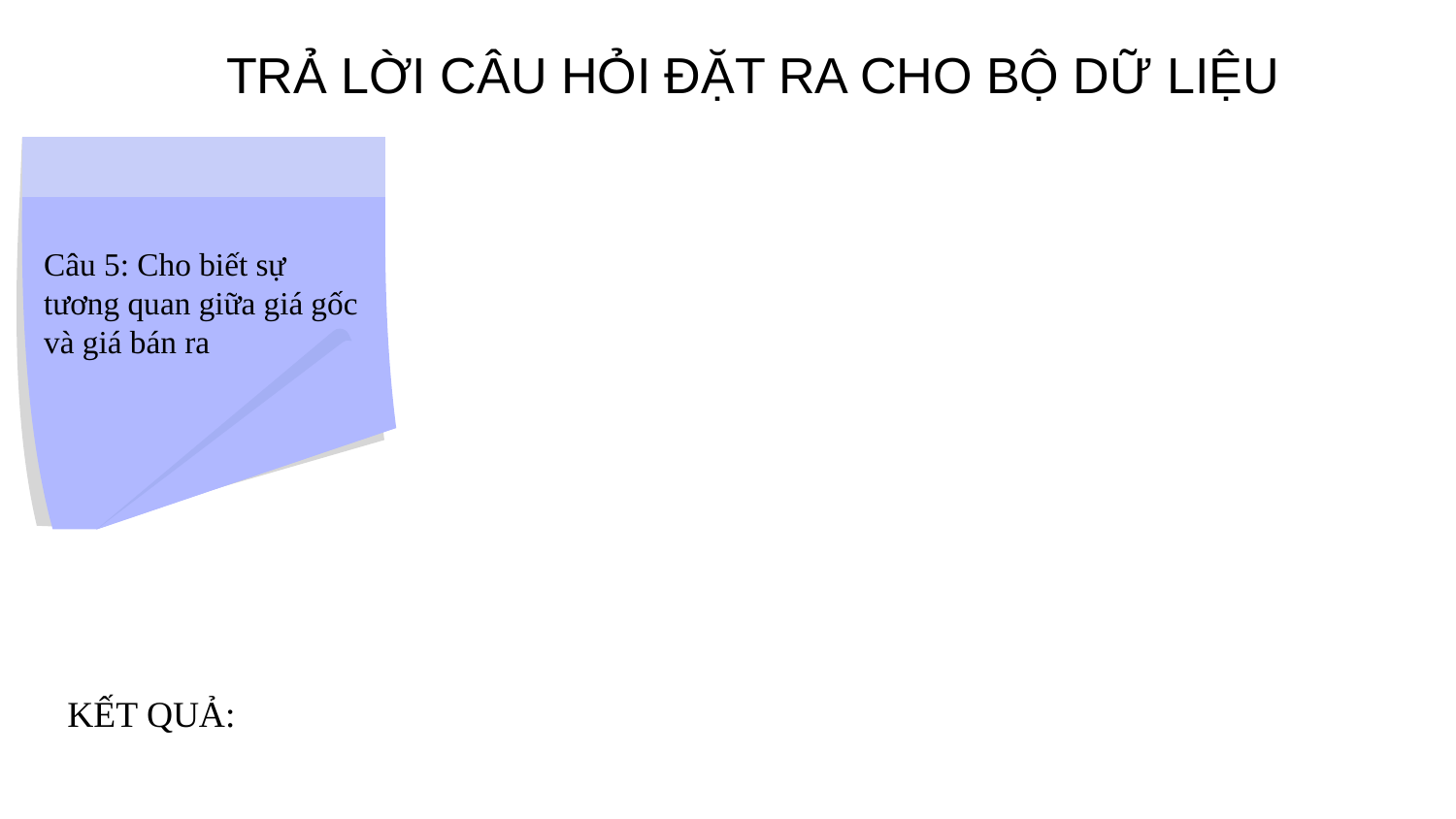

TRẢ LỜI CÂU HỎI ĐẶT RA CHO BỘ DỮ LIỆU

Câu 5: Cho biết sự tương quan giữa giá gốc và giá bán ra
KẾT QUẢ: